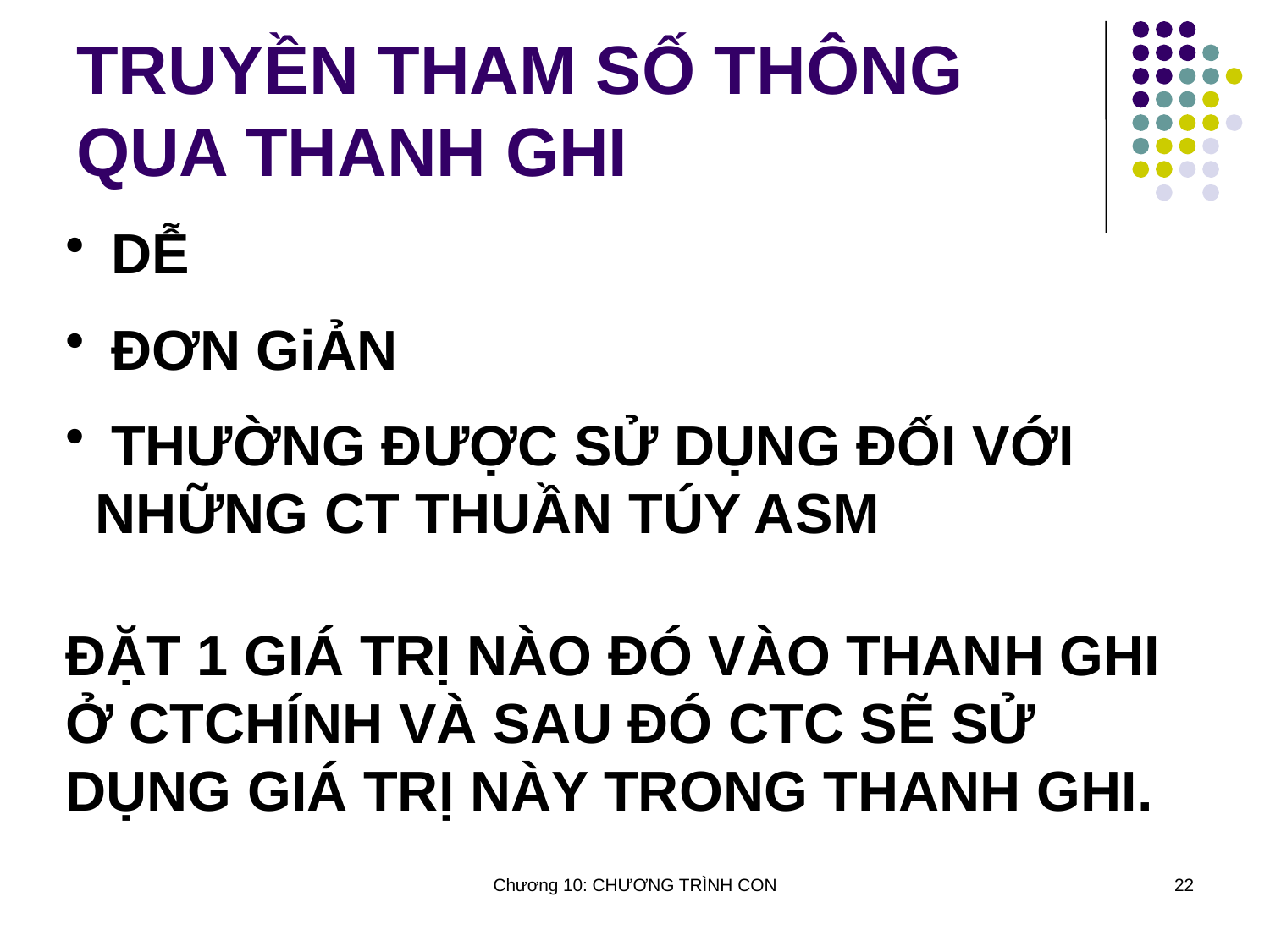

# TRUYỀN THAM SỐ THÔNG QUA THANH GHI
 DỄ
 ĐƠN GiẢN
 THƯỜNG ĐƯỢC SỬ DỤNG ĐỐI VỚI NHỮNG CT THUẦN TÚY ASM
ĐẶT 1 GIÁ TRỊ NÀO ĐÓ VÀO THANH GHI Ở CTCHÍNH VÀ SAU ĐÓ CTC SẼ SỬ DỤNG GIÁ TRỊ NÀY TRONG THANH GHI.
Chương 10: CHƯƠNG TRÌNH CON
22